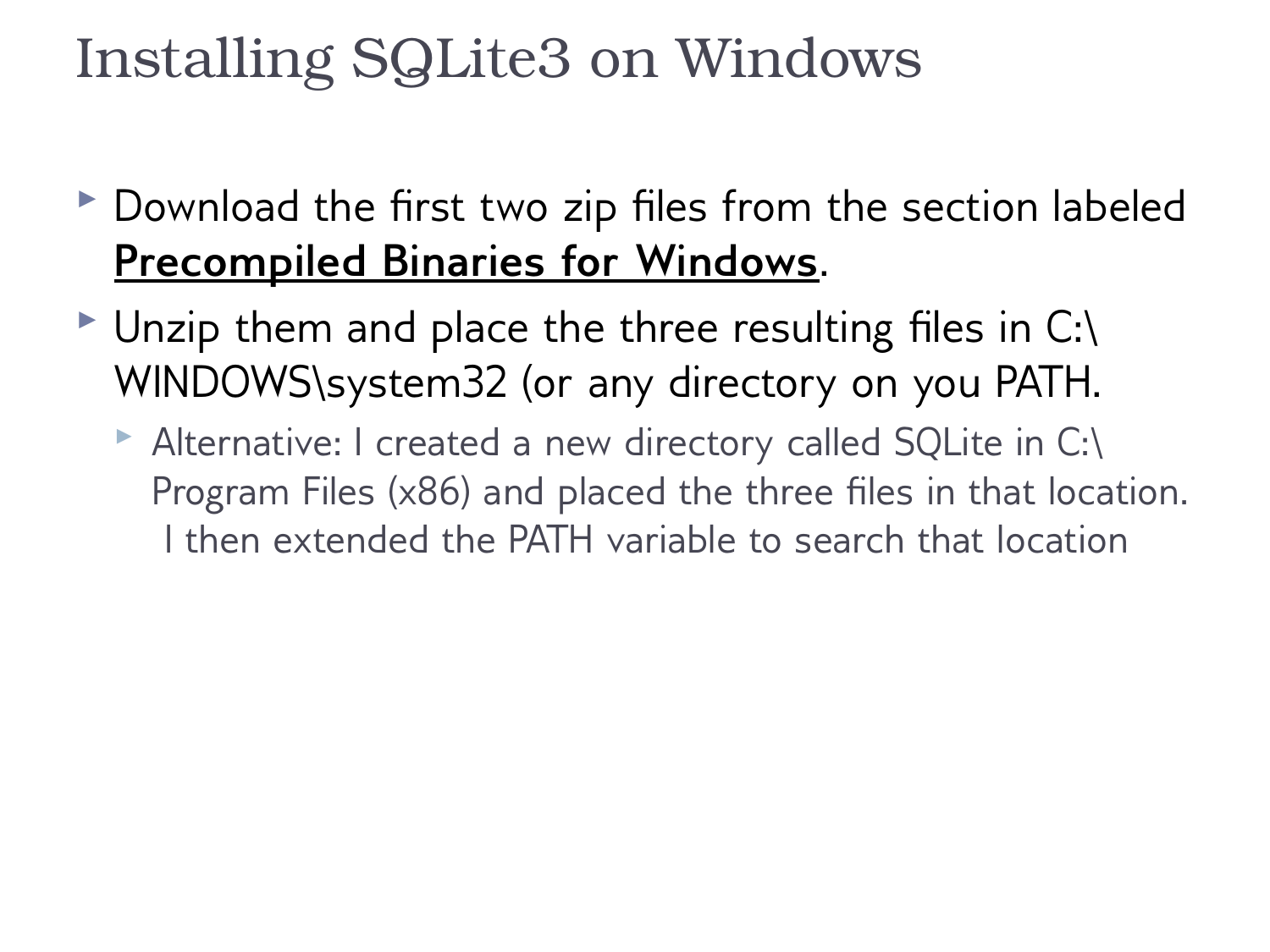

# Installing SQLite3 on Windows
Download the first two zip files from the section labeled Precompiled Binaries for Windows.
Unzip them and place the three resulting files in C:\WINDOWS\system32 (or any directory on you PATH.
Alternative: I created a new directory called SQLite in C:\Program Files (x86) and placed the three files in that location.  I then extended the PATH variable to search that location